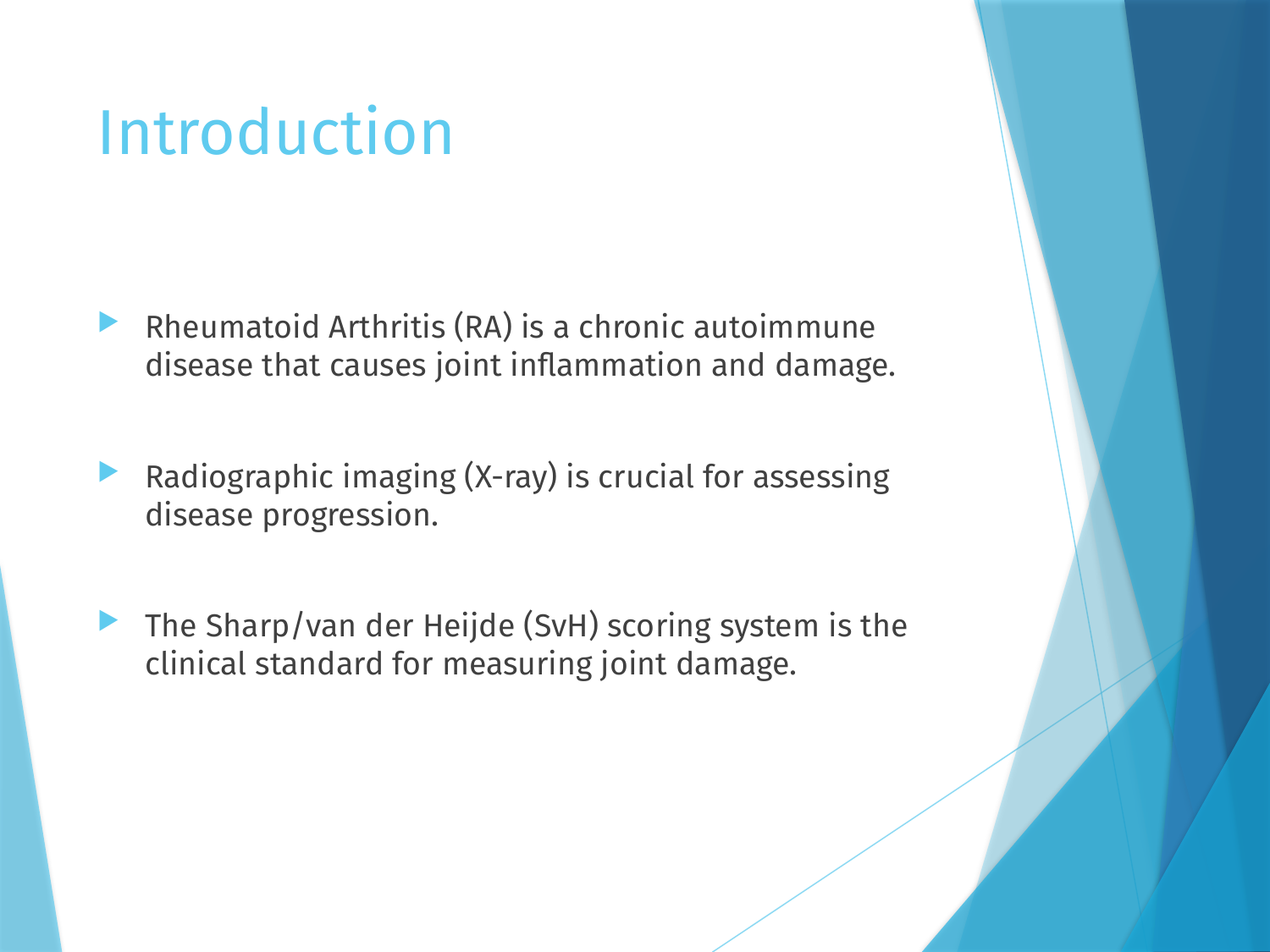

# Introduction
Rheumatoid Arthritis (RA) is a chronic autoimmune disease that causes joint inflammation and damage.

Radiographic imaging (X-ray) is crucial for assessing disease progression.

The Sharp/van der Heijde (SvH) scoring system is the clinical standard for measuring joint damage.